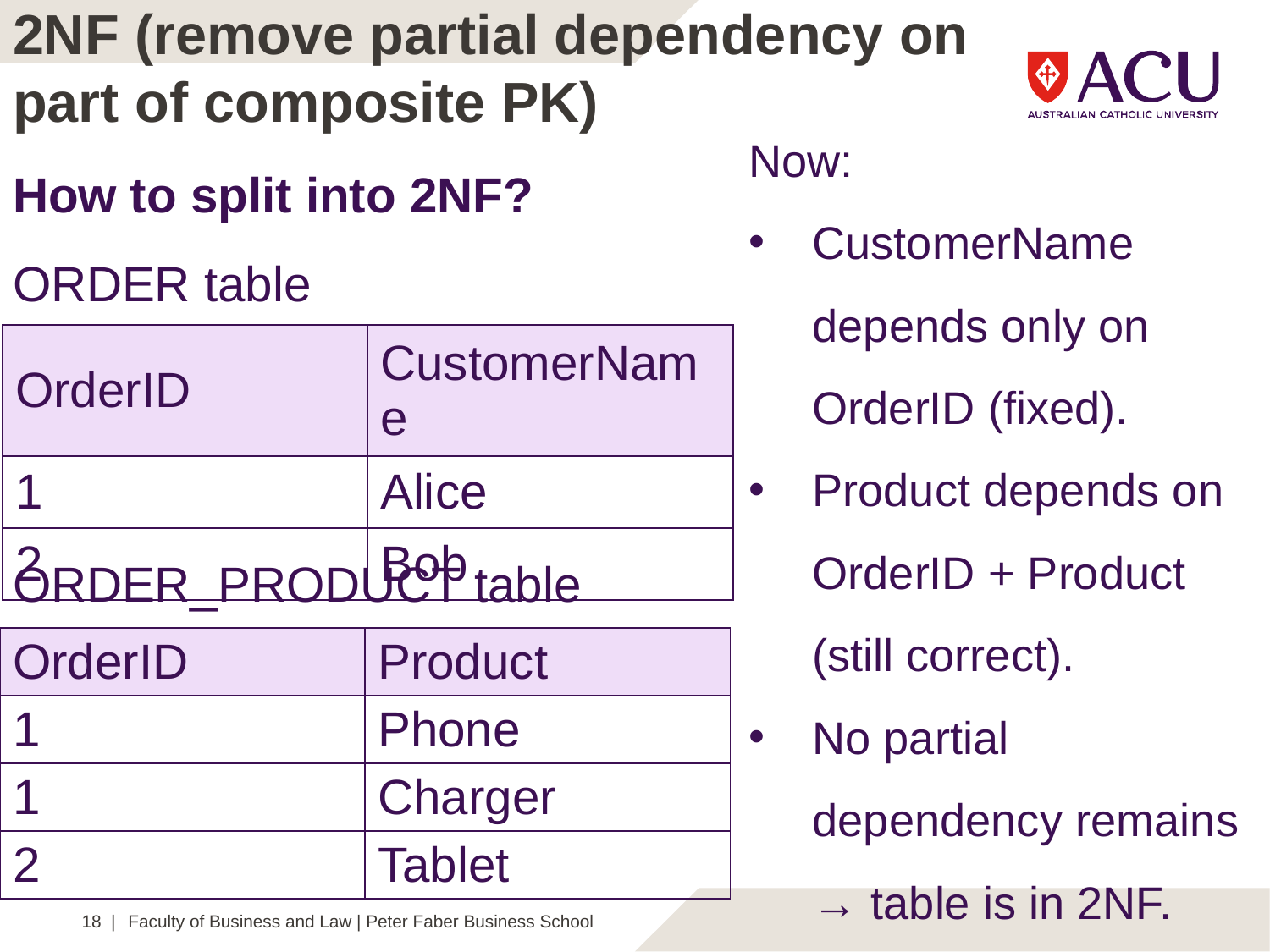

2NF (remove partial dependency on part of composite PK)
Now:
CustomerName depends only on OrderID (fixed).
Product depends on OrderID + Product (still correct).
No partial dependency remains → table is in 2NF.
How to split into 2NF?
ORDER table
| OrderID | CustomerName |
| --- | --- |
| 1 | Alice |
| 2 | Bob |
ORDER_PRODUCT table
| OrderID | Product |
| --- | --- |
| 1 | Phone |
| 1 | Charger |
| 2 | Tablet |
18  |
Faculty of Business and Law | Peter Faber Business School